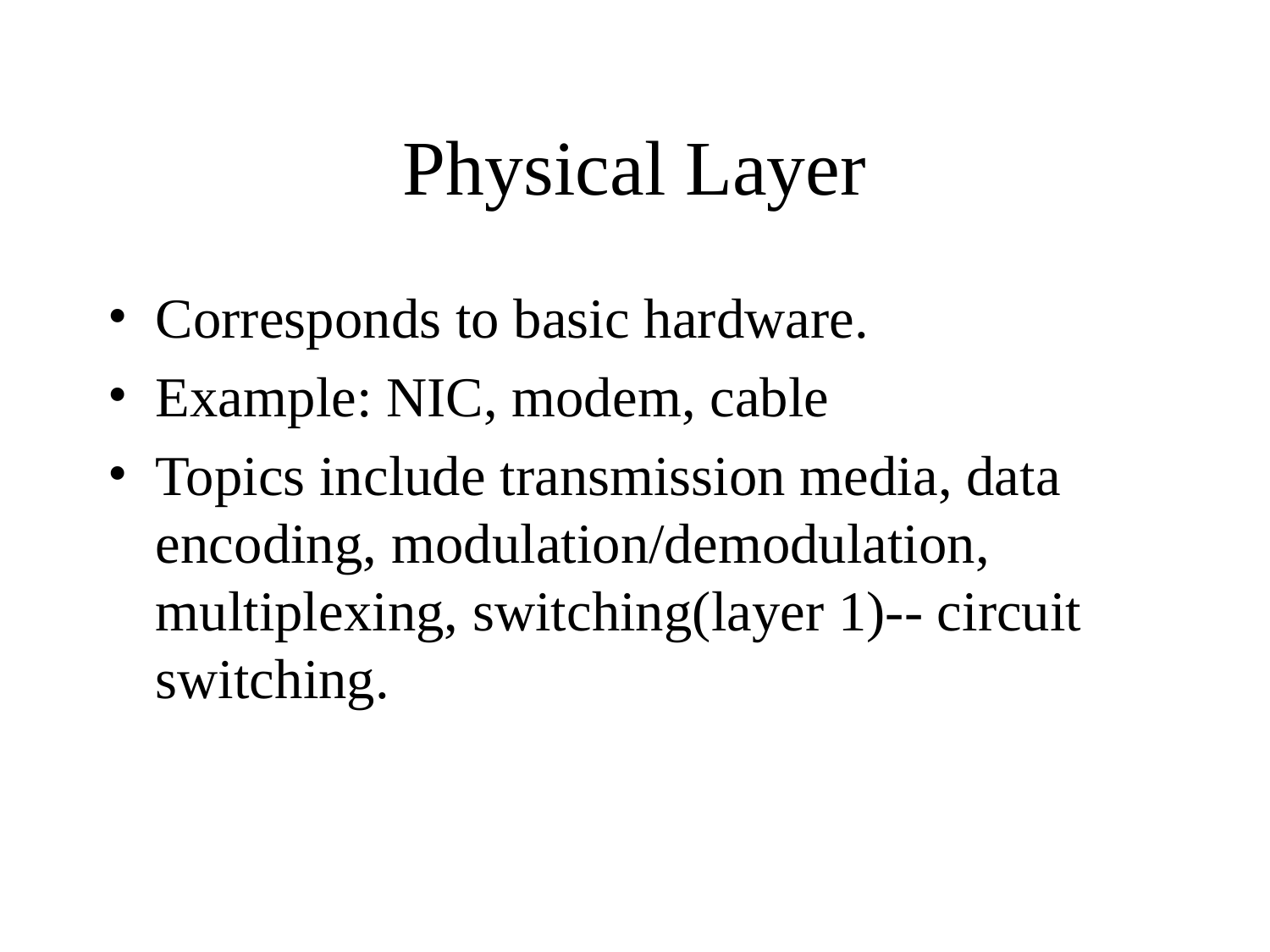

# Physical Layer
Corresponds to basic hardware.
Example: NIC, modem, cable
Topics include transmission media, data encoding, modulation/demodulation, multiplexing, switching(layer 1)-- circuit switching.